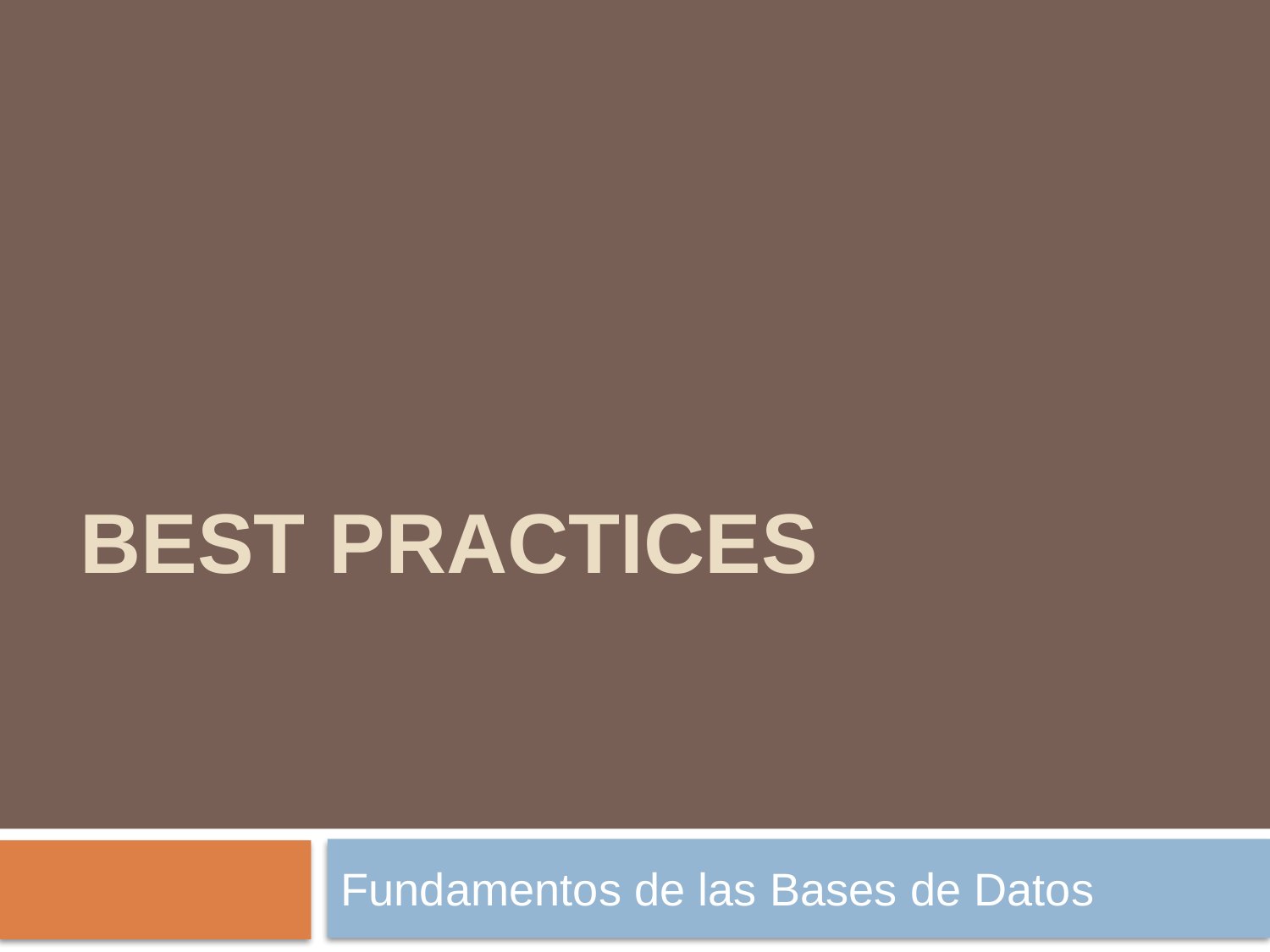

# Best Practices
Fundamentos de las Bases de Datos